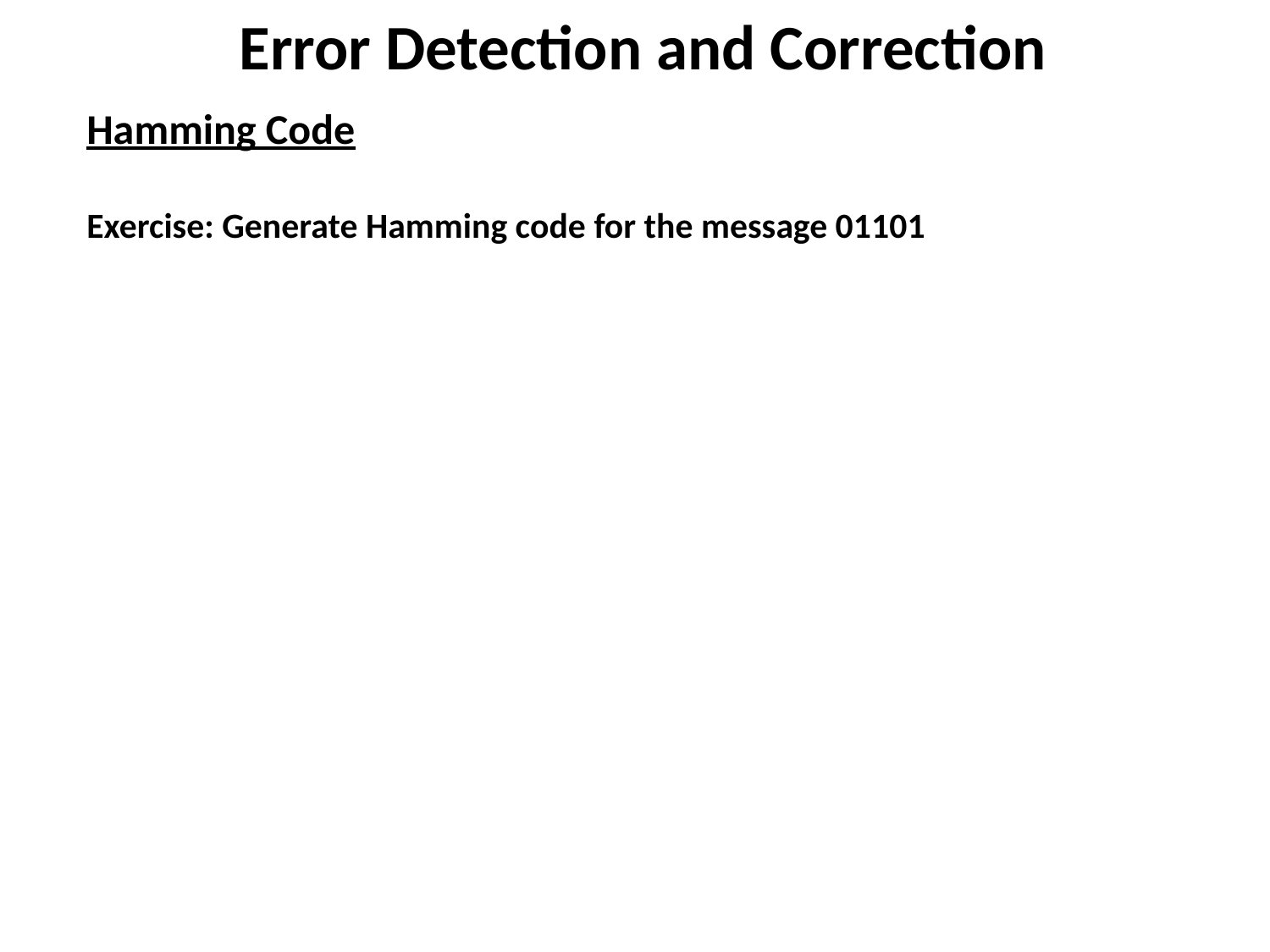

Error Detection and Correction
Hamming Code

Exercise: Generate Hamming code for the message 01101